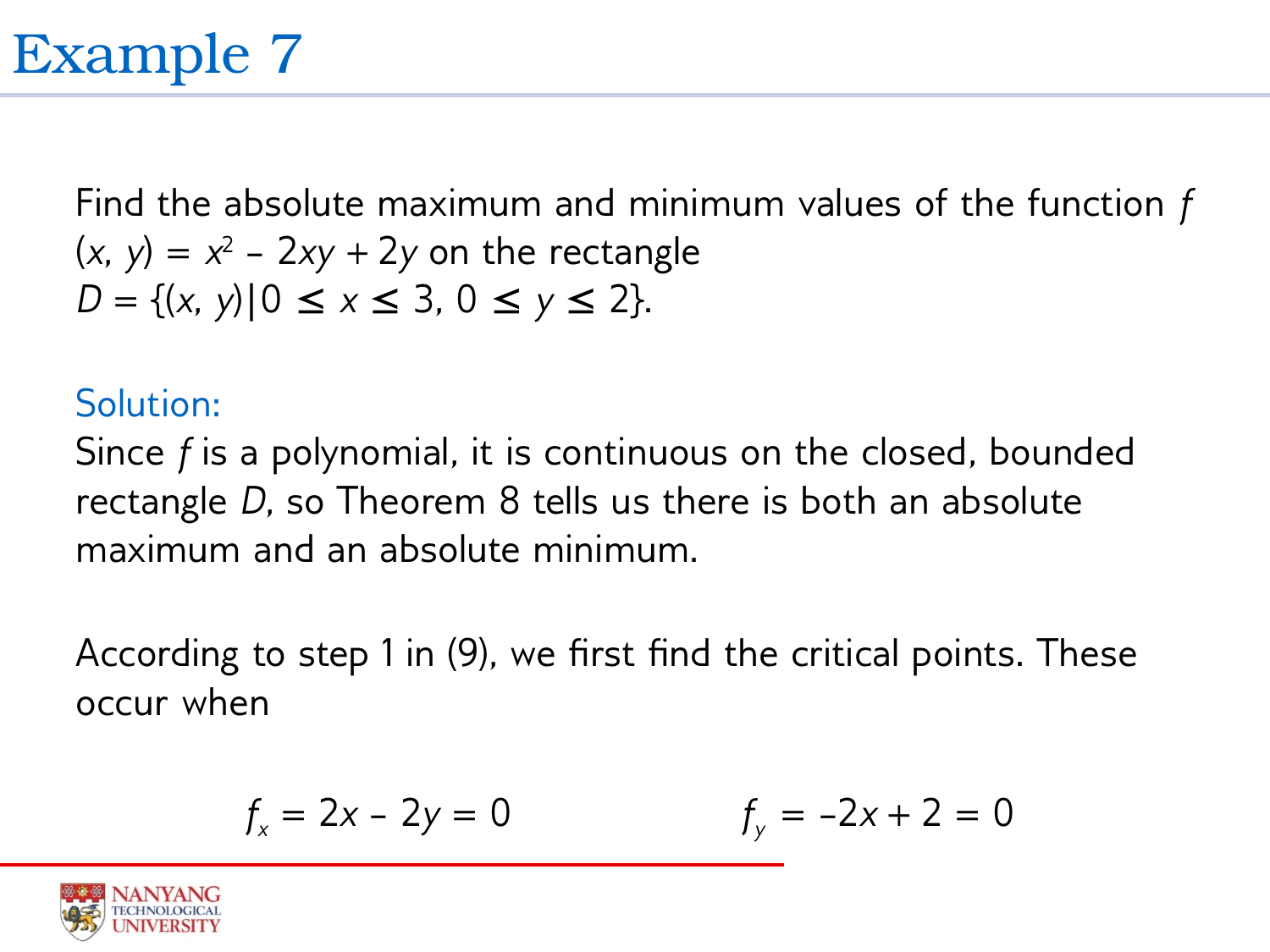

# Example 7
Find the absolute maximum and minimum values of the function f (x, y) = x2 – 2xy + 2y on the rectangle
D = {(x, y) | 0 ≤ x ≤ 3, 0 ≤ y ≤ 2}.

Solution:
Since f is a polynomial, it is continuous on the closed, bounded rectangle D, so Theorem 8 tells us there is both an absolute maximum and an absolute minimum.

According to step 1 in (9), we first find the critical points. These occur when

              fx  = 2x – 2y = 0                   fy   = –2x + 2 = 0